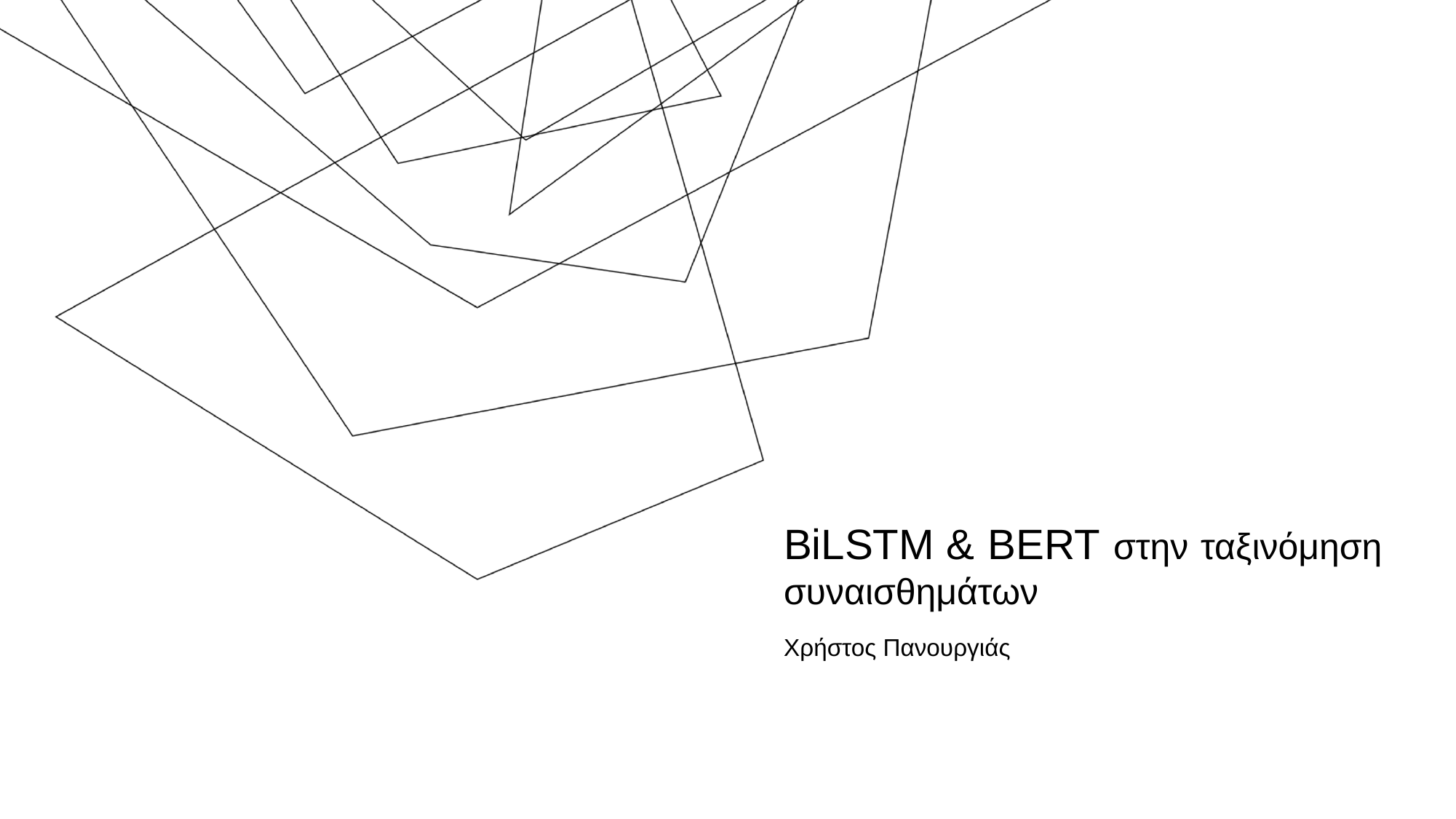

BiLSTM & BERT στην ταξινόμηση συναισθημάτων
Χρήστος Πανουργιάς